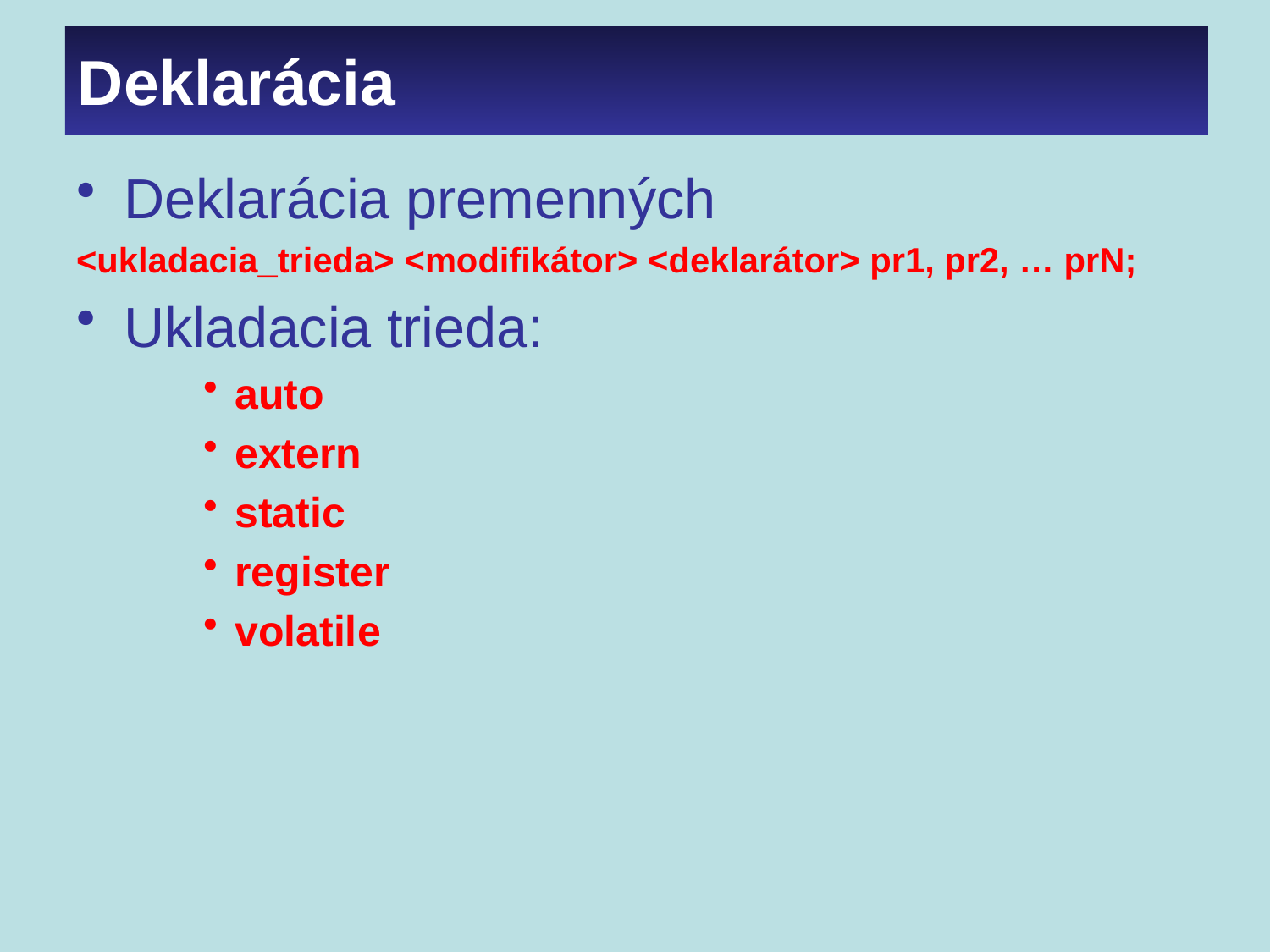

# Deklarácia
Deklarácia premenných
<ukladacia_trieda> <modifikátor> <deklarátor> pr1, pr2, … prN;
Ukladacia trieda:
auto
extern
static
register
volatile